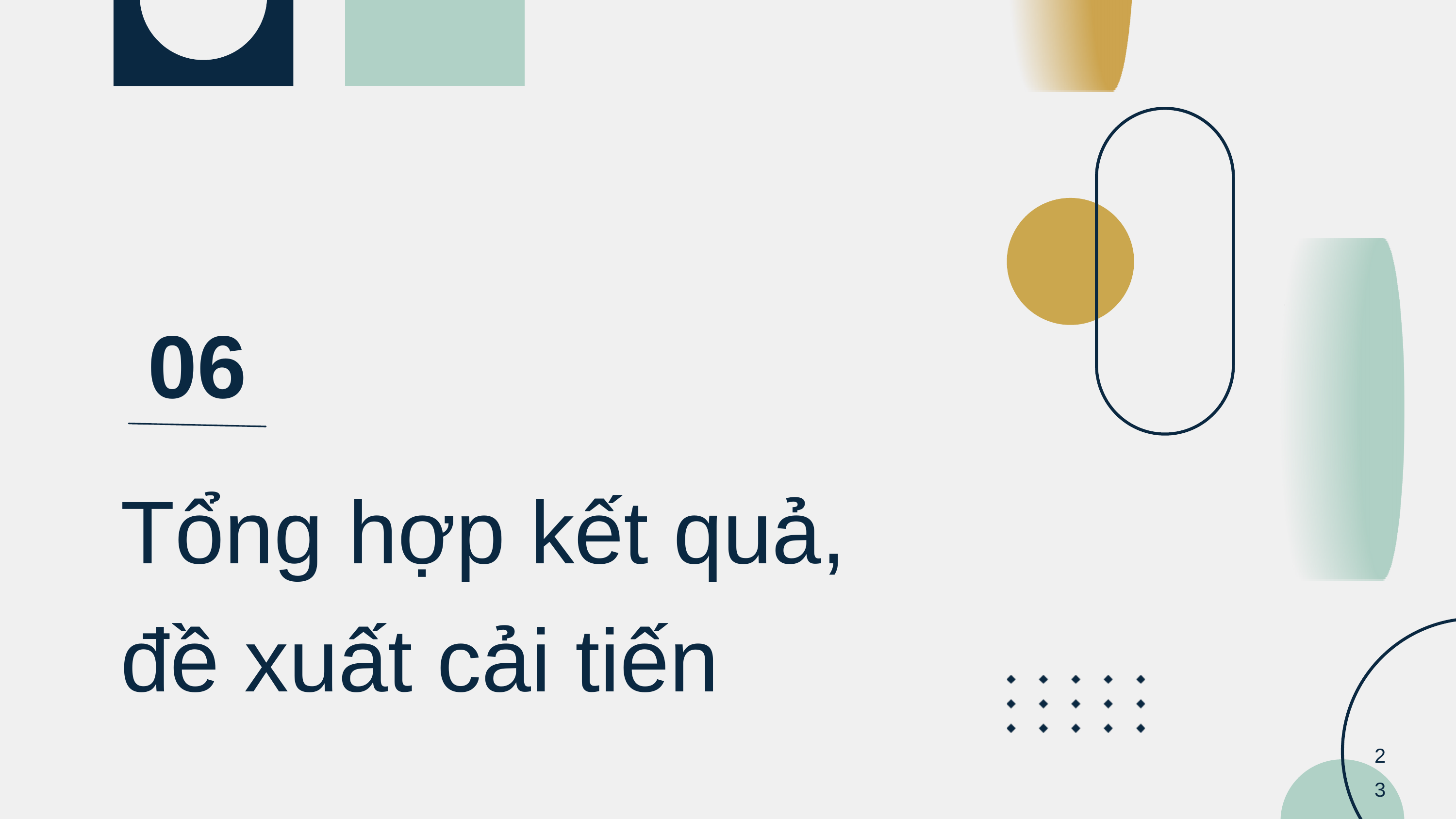

06

Tổng hợp kết quả,
đề xuất cải tiến

23